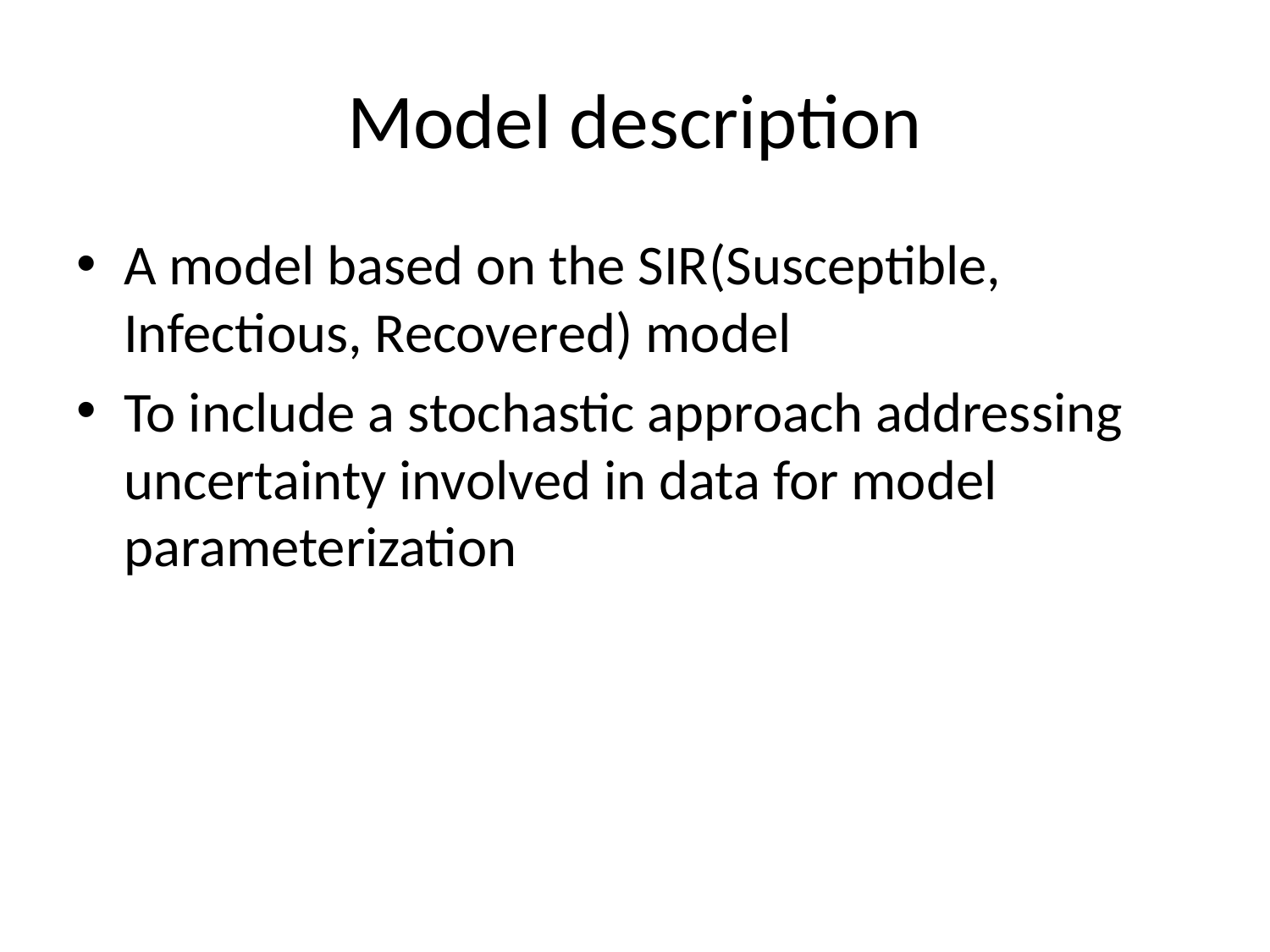

# Model description
A model based on the SIR(Susceptible, Infectious, Recovered) model
To include a stochastic approach addressing uncertainty involved in data for model parameterization